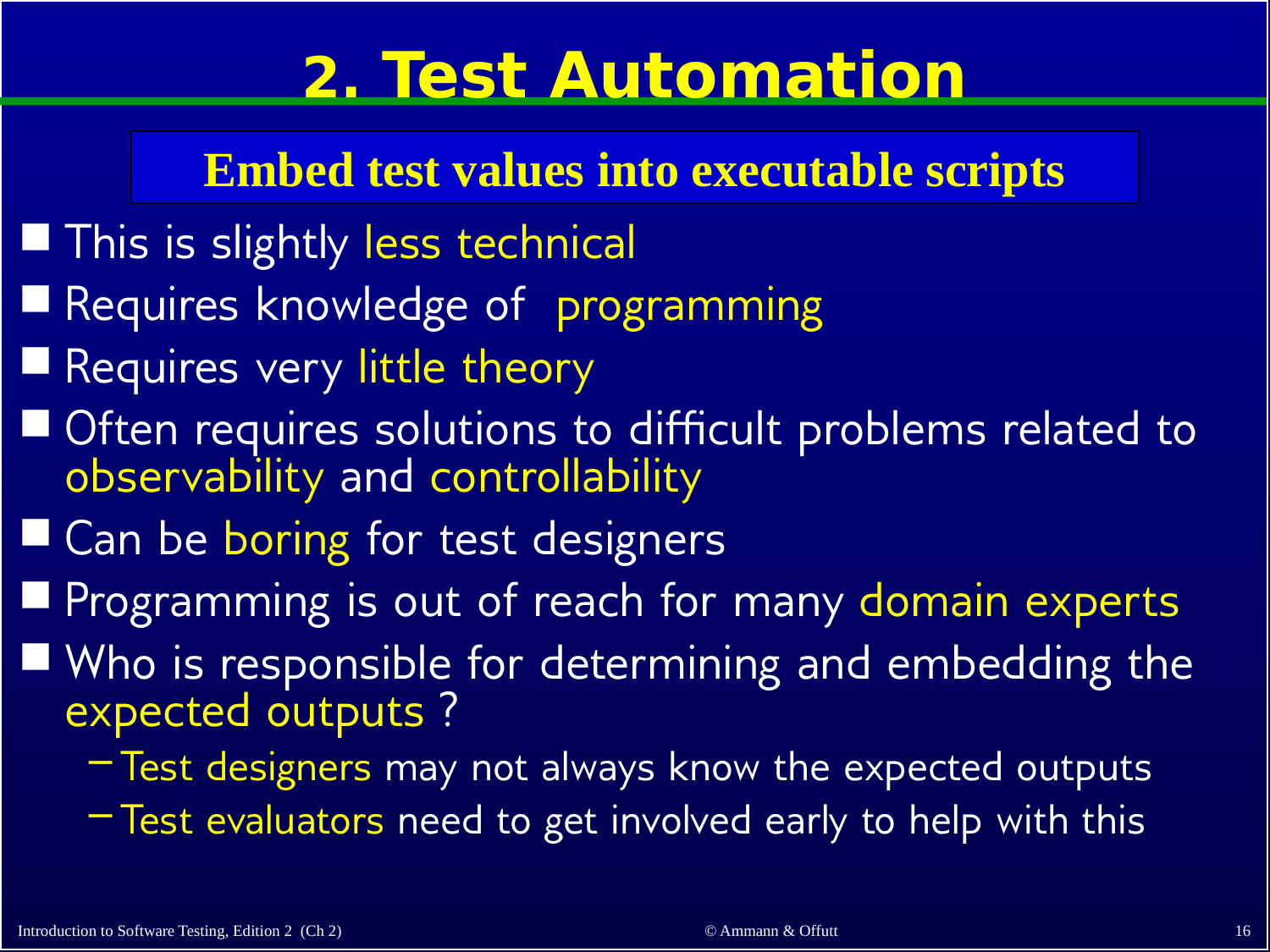

# 2. Test Automation
Embed test values into executable scripts
This is slightly less technical
Requires knowledge of  programming
Requires very little theory
Often requires solutions to difficult problems related to observability and controllability
Can be boring for test designers
Programming is out of reach for many domain experts
Who is responsible for determining and embedding the expected outputs ?
Test designers may not always know the expected outputs
Test evaluators need to get involved early to help with this
16
© Ammann & Offutt
Introduction to Software Testing, Edition 2  (Ch 2)